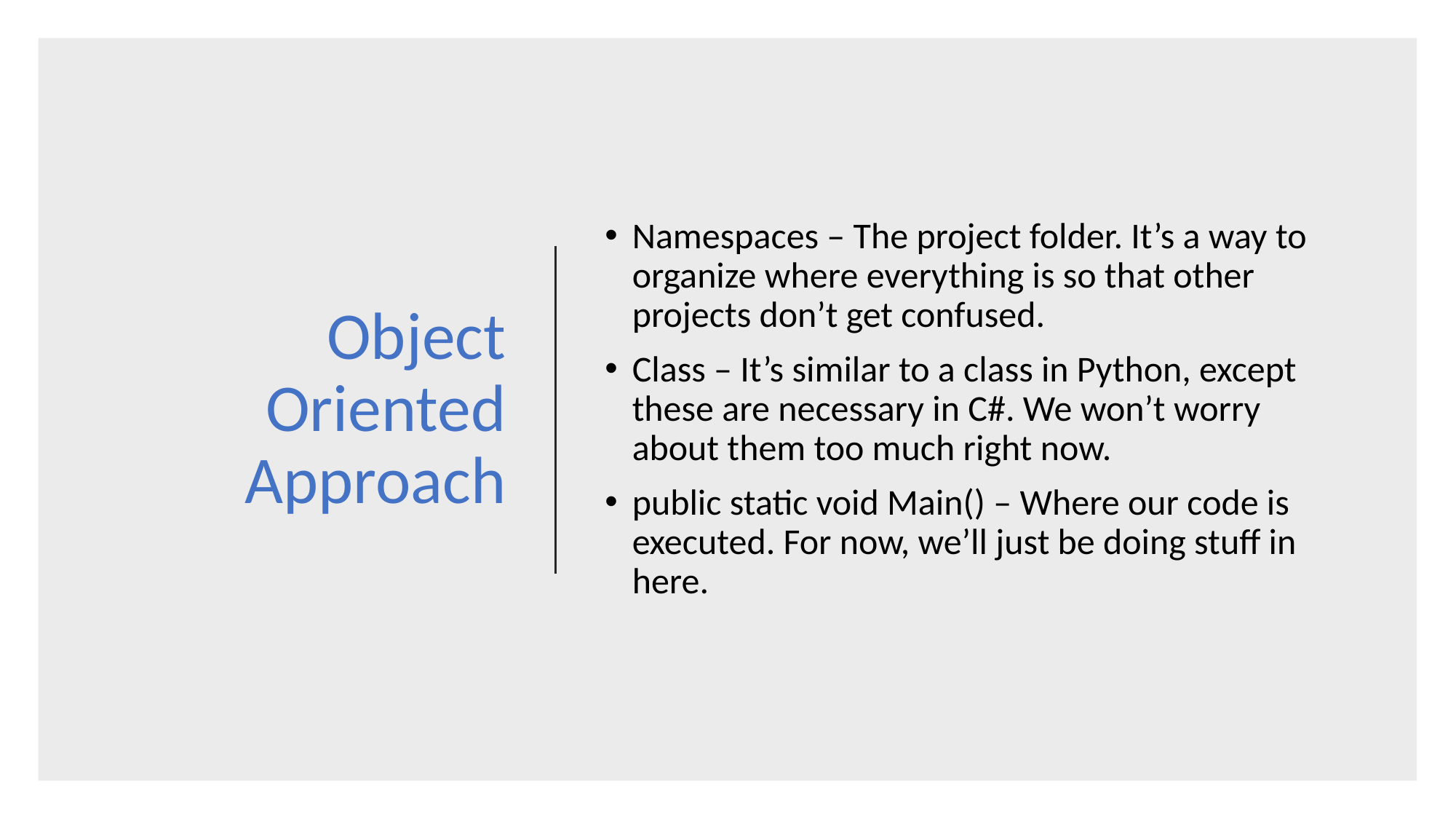

# Object Oriented Approach
Namespaces – The project folder. It’s a way to organize where everything is so that other projects don’t get confused.
Class – It’s similar to a class in Python, except these are necessary in C#. We won’t worry about them too much right now.
public static void Main() – Where our code is executed. For now, we’ll just be doing stuff in here.